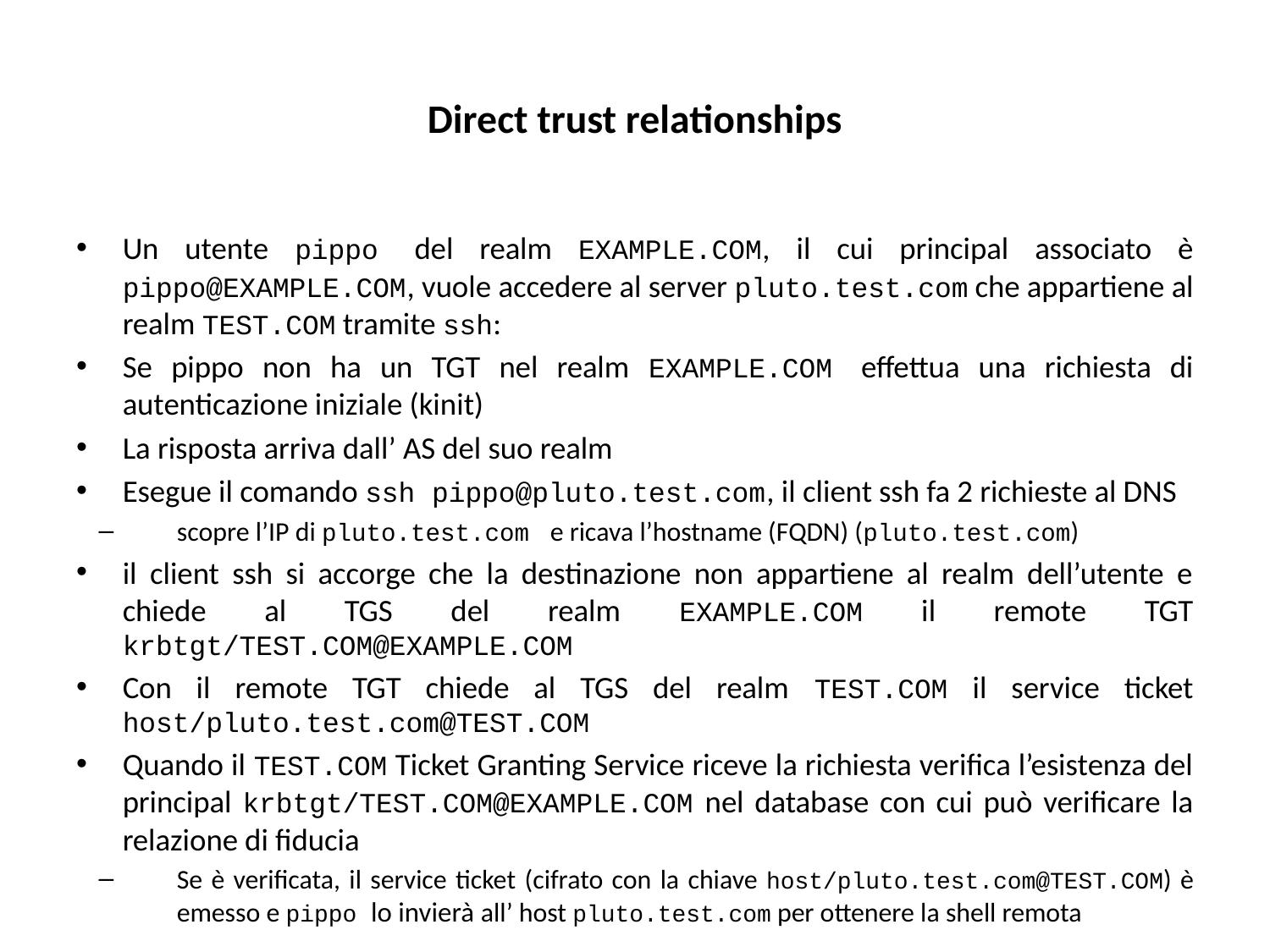

# Direct trust relationships
Un utente pippo del realm EXAMPLE.COM, il cui principal associato è pippo@EXAMPLE.COM, vuole accedere al server pluto.test.com che appartiene al realm TEST.COM tramite ssh:
Se pippo non ha un TGT nel realm EXAMPLE.COM effettua una richiesta di autenticazione iniziale (kinit)
La risposta arriva dall’ AS del suo realm
Esegue il comando ssh pippo@pluto.test.com, il client ssh fa 2 richieste al DNS
scopre l’IP di pluto.test.com  e ricava l’hostname (FQDN) (pluto.test.com)
il client ssh si accorge che la destinazione non appartiene al realm dell’utente e chiede al TGS del realm EXAMPLE.COM il remote TGT krbtgt/TEST.COM@EXAMPLE.COM
Con il remote TGT chiede al TGS del realm TEST.COM il service ticket host/pluto.test.com@TEST.COM
Quando il TEST.COM Ticket Granting Service riceve la richiesta verifica l’esistenza del principal krbtgt/TEST.COM@EXAMPLE.COM nel database con cui può verificare la relazione di fiducia
Se è verificata, il service ticket (cifrato con la chiave host/pluto.test.com@TEST.COM) è emesso e pippo lo invierà all’ host pluto.test.com per ottenere la shell remota